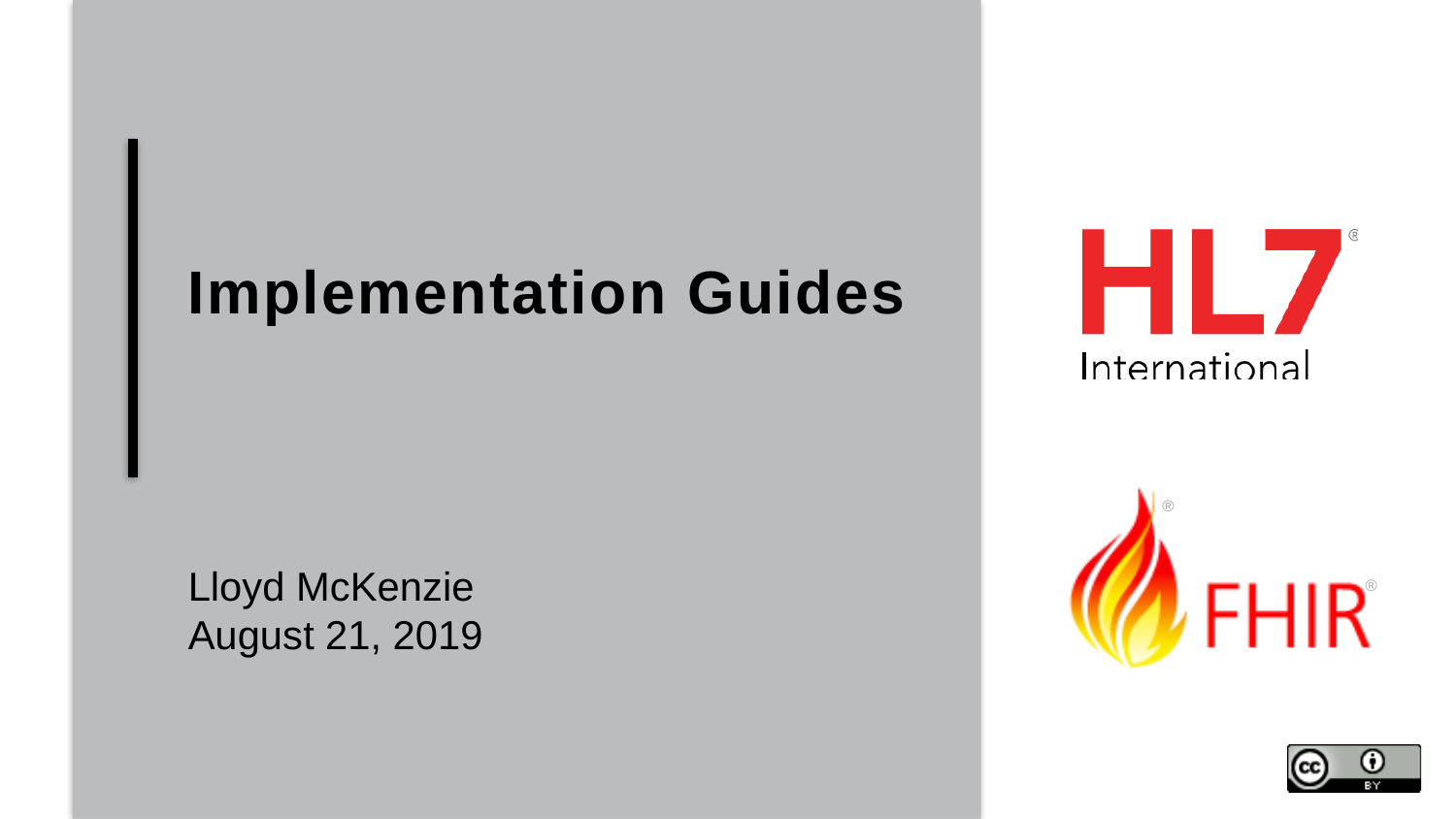

# Implementation Guides

Lloyd McKenzie
August 21, 2019